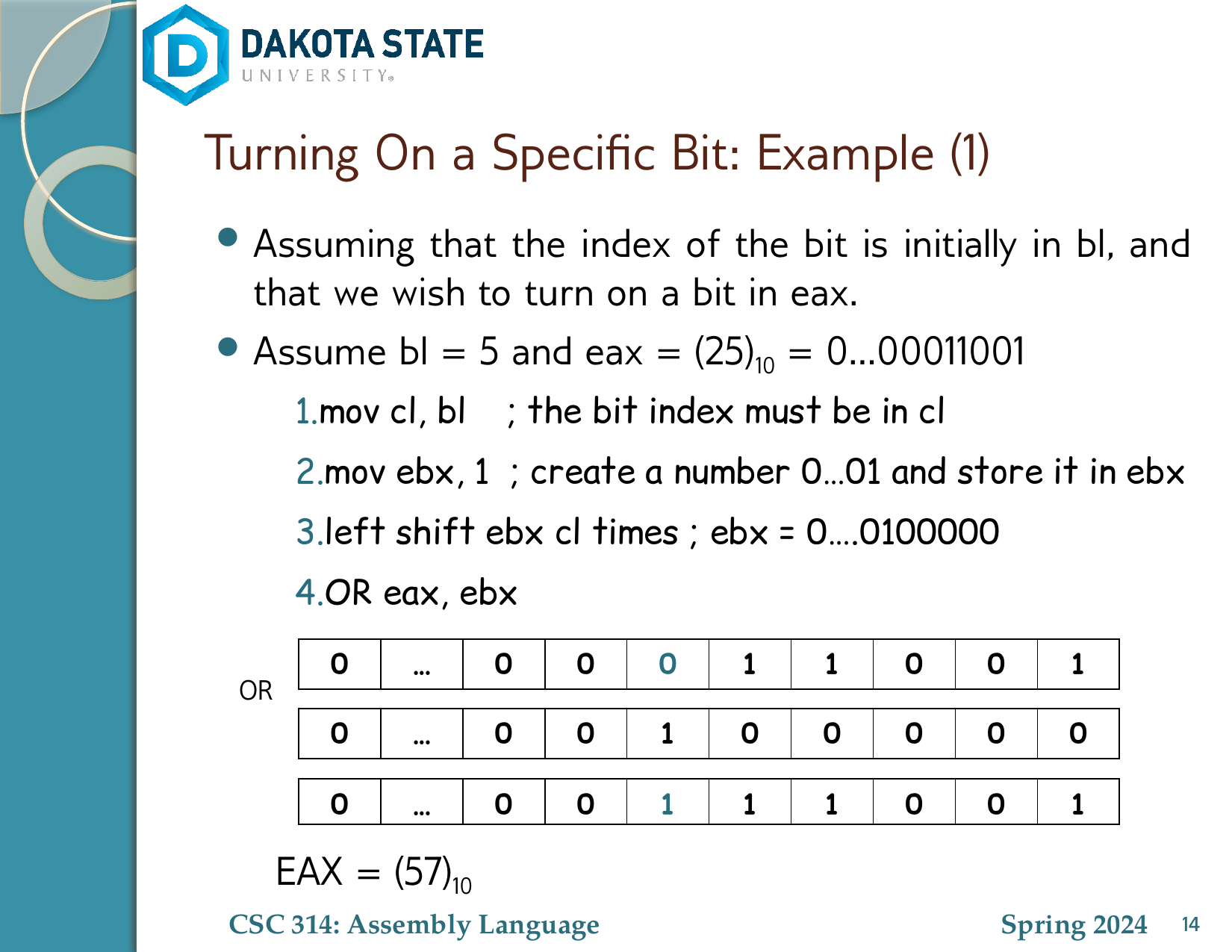

# Turning On a Specific Bit: Example (1)
Assuming that the index of the bit is initially in bl, and that we wish to turn on a bit in eax.
Assume bl = 5 and eax = (25)10 = 0…00011001
mov cl, bl    ; the bit index must be in cl
mov ebx, 1  ; create a number 0…01 and store it in ebx
left shift ebx cl times ; ebx = 0….0100000
OR eax, ebx

     EAX = (57)10

Sample output:

| 0 | … | 0 | 0 | 0 | 1 | 1 | 0 | 0 | 1 |
| --- | --- | --- | --- | --- | --- | --- | --- | --- | --- |
OR
| 0 | … | 0 | 0 | 1 | 0 | 0 | 0 | 0 | 0 |
| --- | --- | --- | --- | --- | --- | --- | --- | --- | --- |
| 0 | … | 0 | 0 | 1 | 1 | 1 | 0 | 0 | 1 |
| --- | --- | --- | --- | --- | --- | --- | --- | --- | --- |